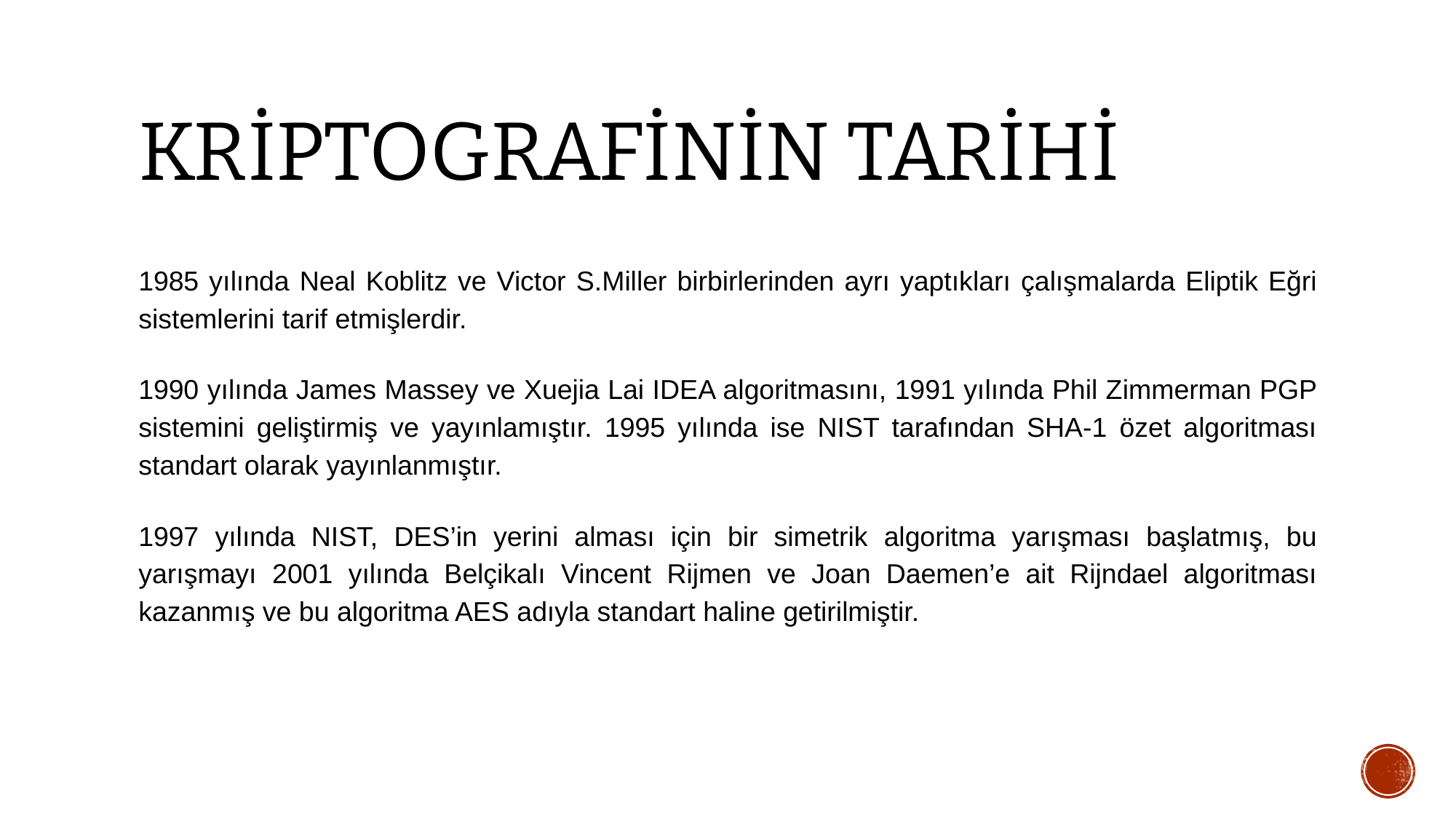

# Kriptografinin Tarihi
1985 yılında Neal Koblitz ve Victor S.Miller birbirlerinden ayrı yaptıkları çalışmalarda Eliptik Eğri sistemlerini tarif etmişlerdir.
1990 yılında James Massey ve Xuejia Lai IDEA algoritmasını, 1991 yılında Phil Zimmerman PGP sistemini geliştirmiş ve yayınlamıştır. 1995 yılında ise NIST tarafından SHA-1 özet algoritması standart olarak yayınlanmıştır.
1997 yılında NIST, DES’in yerini alması için bir simetrik algoritma yarışması başlatmış, bu yarışmayı 2001 yılında Belçikalı Vincent Rijmen ve Joan Daemen’e ait Rijndael algoritması kazanmış ve bu algoritma AES adıyla standart haline getirilmiştir.